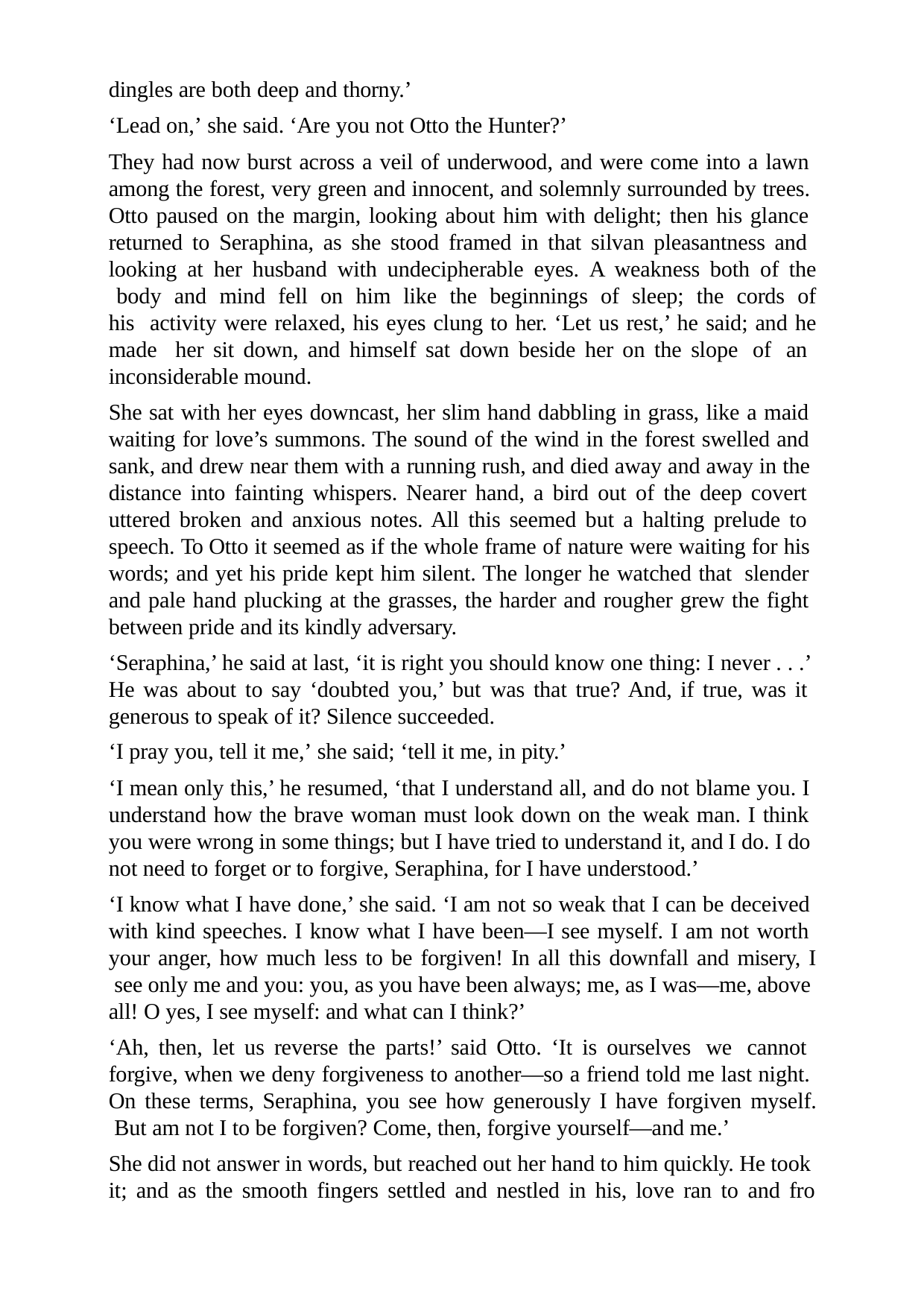

dingles are both deep and thorny.’
‘Lead on,’ she said. ‘Are you not Otto the Hunter?’
They had now burst across a veil of underwood, and were come into a lawn  among the forest, very green and innocent, and solemnly surrounded by trees.  Otto paused on the margin, looking about him with delight; then his glance  returned to Seraphina, as she stood framed in that silvan pleasantness and  looking at her husband with undecipherable eyes. A weakness both of the  body and mind fell on him like the beginnings of sleep; the cords of his  activity were relaxed, his eyes clung to her. ‘Let us rest,’ he said; and he made  her sit down, and himself sat down beside her on the slope of an  inconsiderable mound.
She sat with her eyes downcast, her slim hand dabbling in grass, like a maid  waiting for love’s summons. The sound of the wind in the forest swelled and  sank, and drew near them with a running rush, and died away and away in the  distance into fainting whispers. Nearer hand, a bird out of the deep covert  uttered broken and anxious notes. All this seemed but a halting prelude to  speech. To Otto it seemed as if the whole frame of nature were waiting for his  words; and yet his pride kept him silent. The longer he watched that slender  and pale hand plucking at the grasses, the harder and rougher grew the fight  between pride and its kindly adversary.
‘Seraphina,’ he said at last, ‘it is right you should know one thing: I never . . .’  He was about to say ‘doubted you,’ but was that true? And, if true, was it  generous to speak of it? Silence succeeded.
‘I pray you, tell it me,’ she said; ‘tell it me, in pity.’
‘I mean only this,’ he resumed, ‘that I understand all, and do not blame you. I  understand how the brave woman must look down on the weak man. I think  you were wrong in some things; but I have tried to understand it, and I do. I do  not need to forget or to forgive, Seraphina, for I have understood.’
‘I know what I have done,’ she said. ‘I am not so weak that I can be deceived  with kind speeches. I know what I have been—I see myself. I am not worth  your anger, how much less to be forgiven! In all this downfall and misery, I  see only me and you: you, as you have been always; me, as I was—me, above  all! O yes, I see myself: and what can I think?’
‘Ah, then, let us reverse the parts!’ said Otto. ‘It is ourselves we cannot  forgive, when we deny forgiveness to another—so a friend told me last night.  On these terms, Seraphina, you see how generously I have forgiven myself.  But am not I to be forgiven? Come, then, forgive yourself—and me.’
She did not answer in words, but reached out her hand to him quickly. He took  it; and as the smooth fingers settled and nestled in his, love ran to and fro